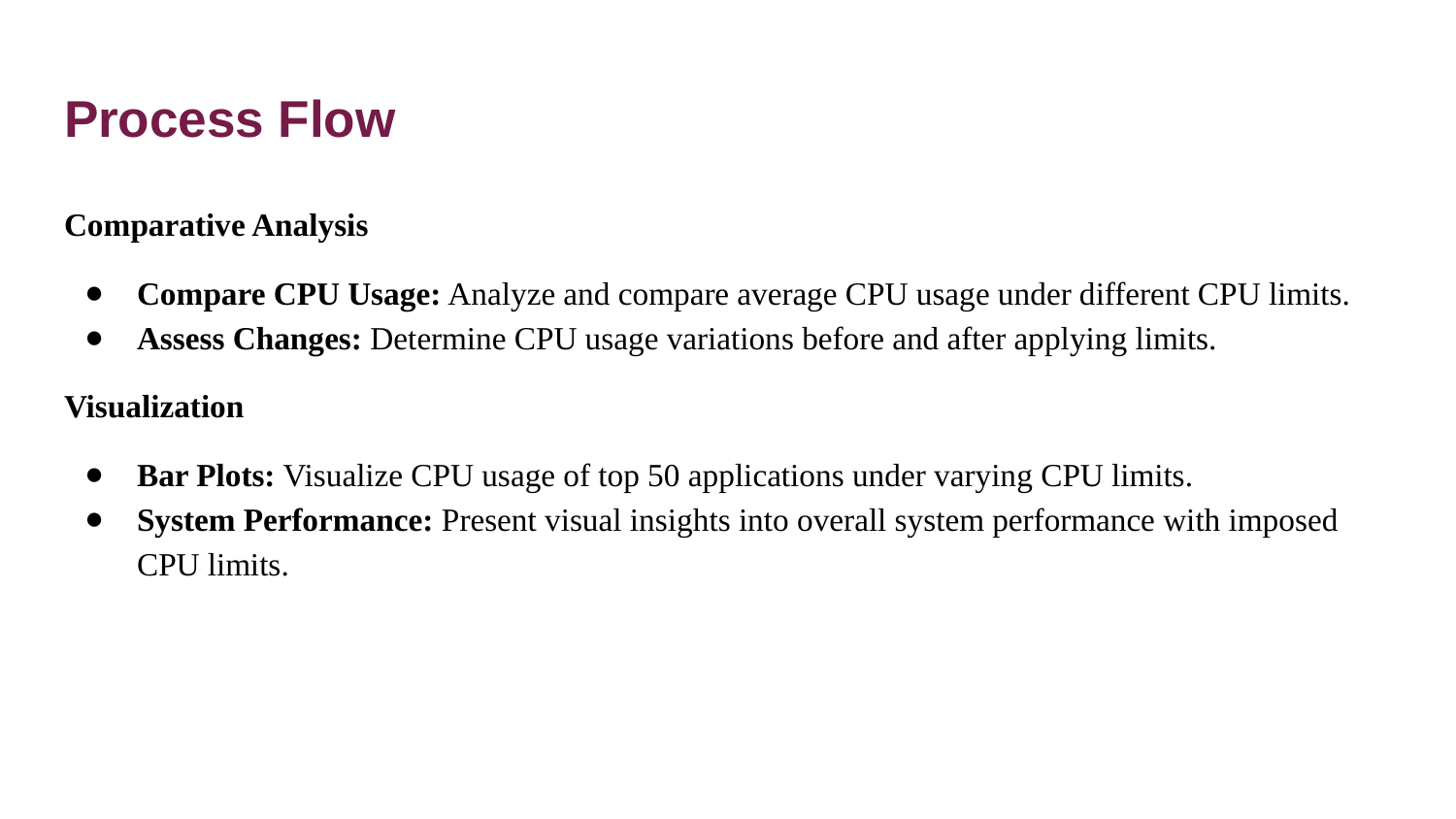

# Process Flow
Comparative Analysis
Compare CPU Usage: Analyze and compare average CPU usage under different CPU limits.
Assess Changes: Determine CPU usage variations before and after applying limits.
Visualization
Bar Plots: Visualize CPU usage of top 50 applications under varying CPU limits.
System Performance: Present visual insights into overall system performance with imposed CPU limits.